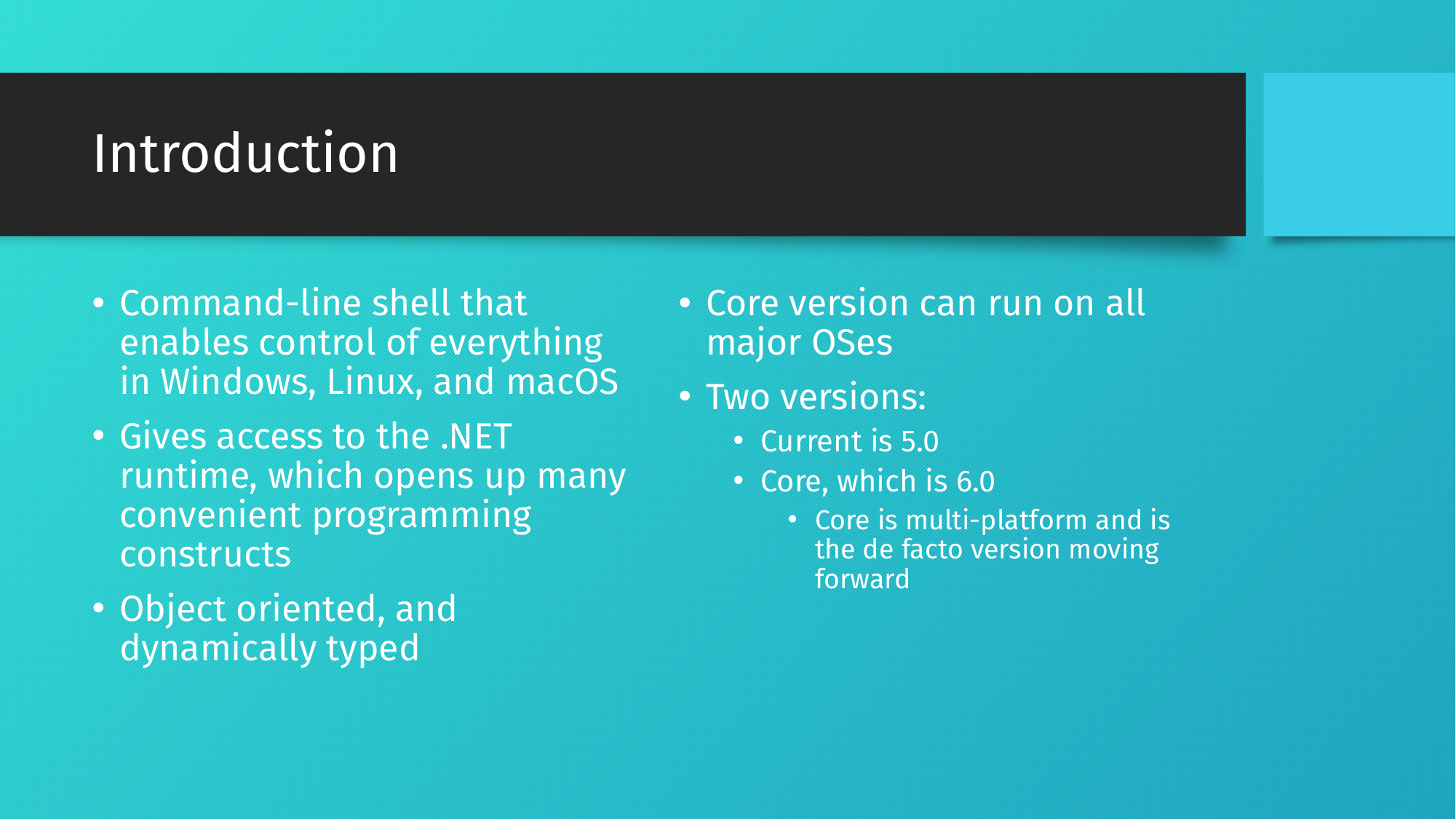

# Introduction
Command-line shell that enables control of everything in Windows, Linux, and macOS
Gives access to the .NET runtime, which opens up many convenient programming constructs
Object oriented, and dynamically typed
Core version can run on all major OSes
Two versions:
Current is 5.0
Core, which is 6.0
Core is multi-platform and is the de facto version moving forward